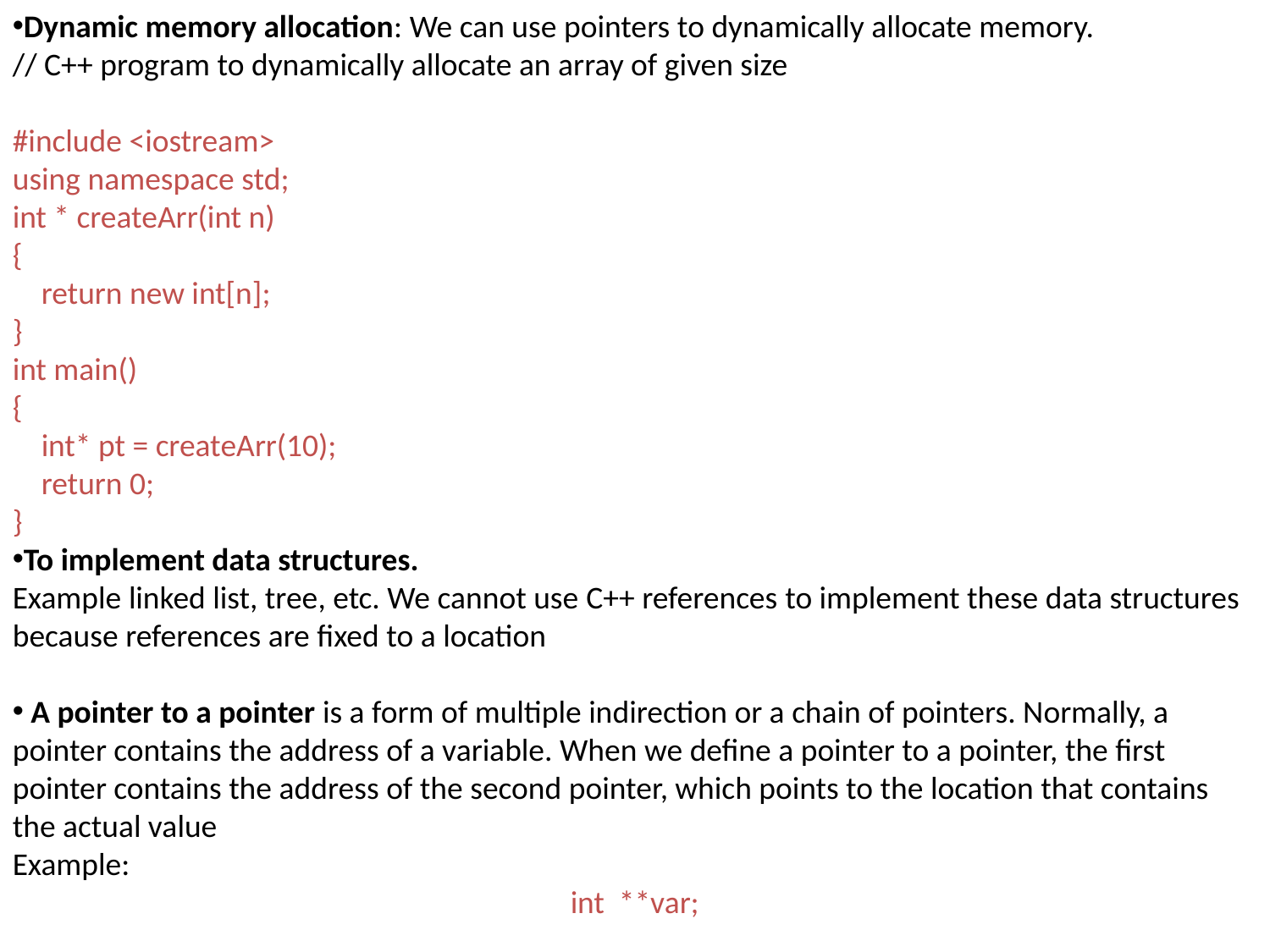

Dynamic memory allocation: We can use pointers to dynamically allocate memory.
// C++ program to dynamically allocate an array of given size

#include <iostream>
using namespace std;
int * createArr(int n)
{
    return new int[n];
}
int main()
{
    int* pt = createArr(10);
    return 0;
}
To implement data structures.
Example linked list, tree, etc. We cannot use C++ references to implement these data structures because references are fixed to a location

 A pointer to a pointer is a form of multiple indirection or a chain of pointers. Normally, a pointer contains the address of a variable. When we define a pointer to a pointer, the first pointer contains the address of the second pointer, which points to the location that contains the actual value
Example:
int  **var;